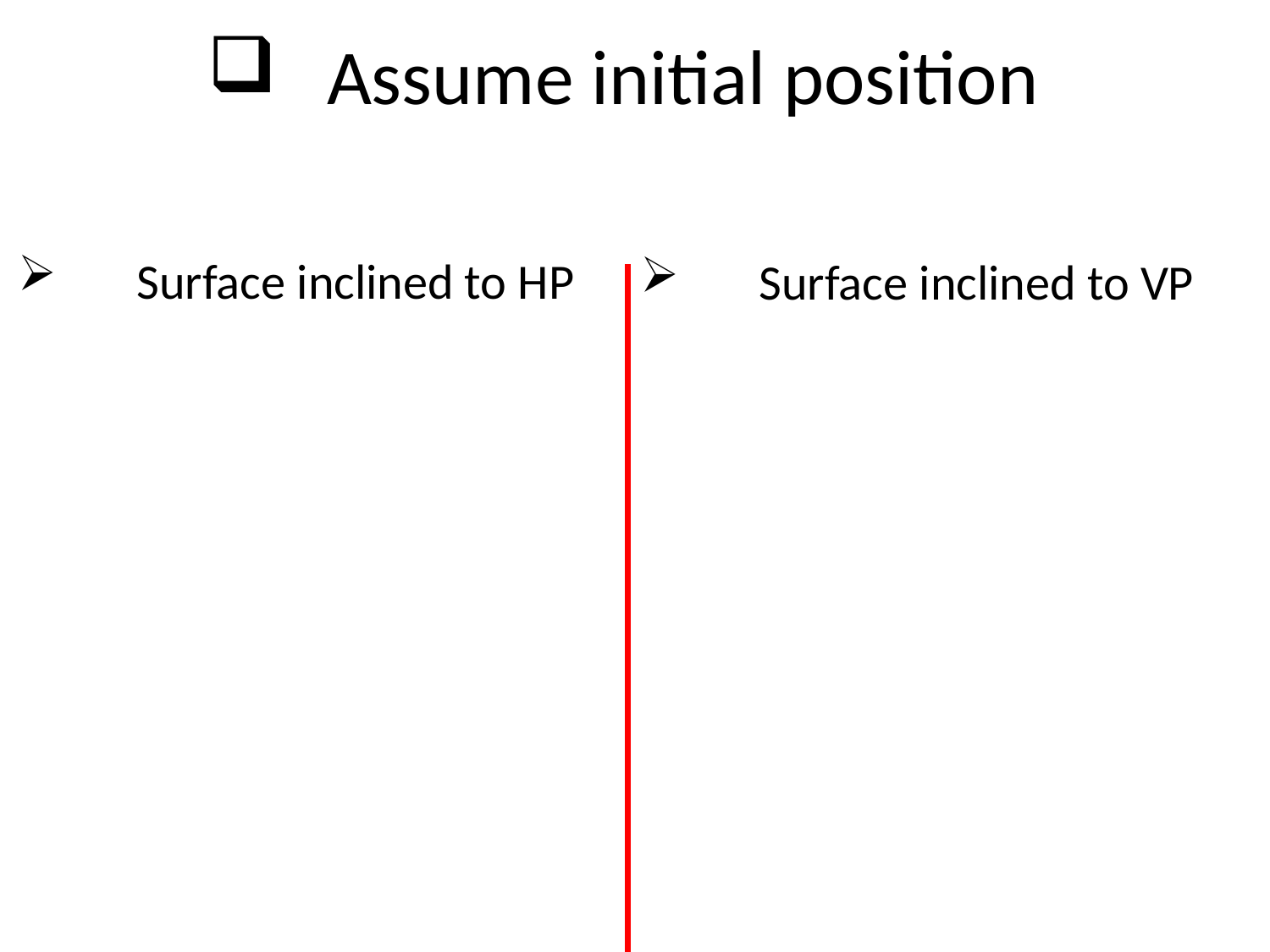

Assume initial position
Surface inclined to HP
Surface inclined to VP